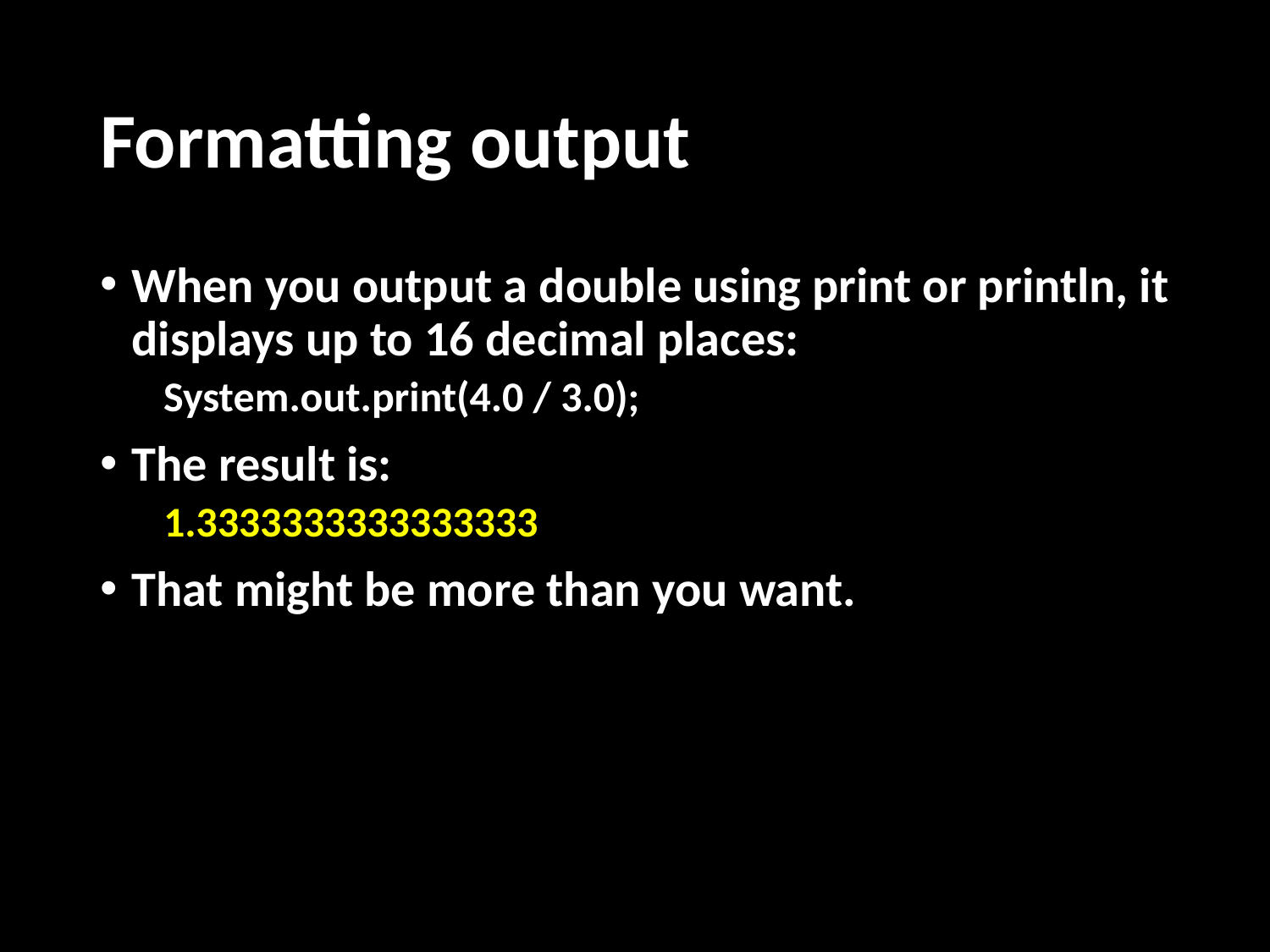

# Formatting output
When you output a double using print or println, it displays up to 16 decimal places:
System.out.print(4.0 / 3.0);
The result is:
1.3333333333333333
That might be more than you want.